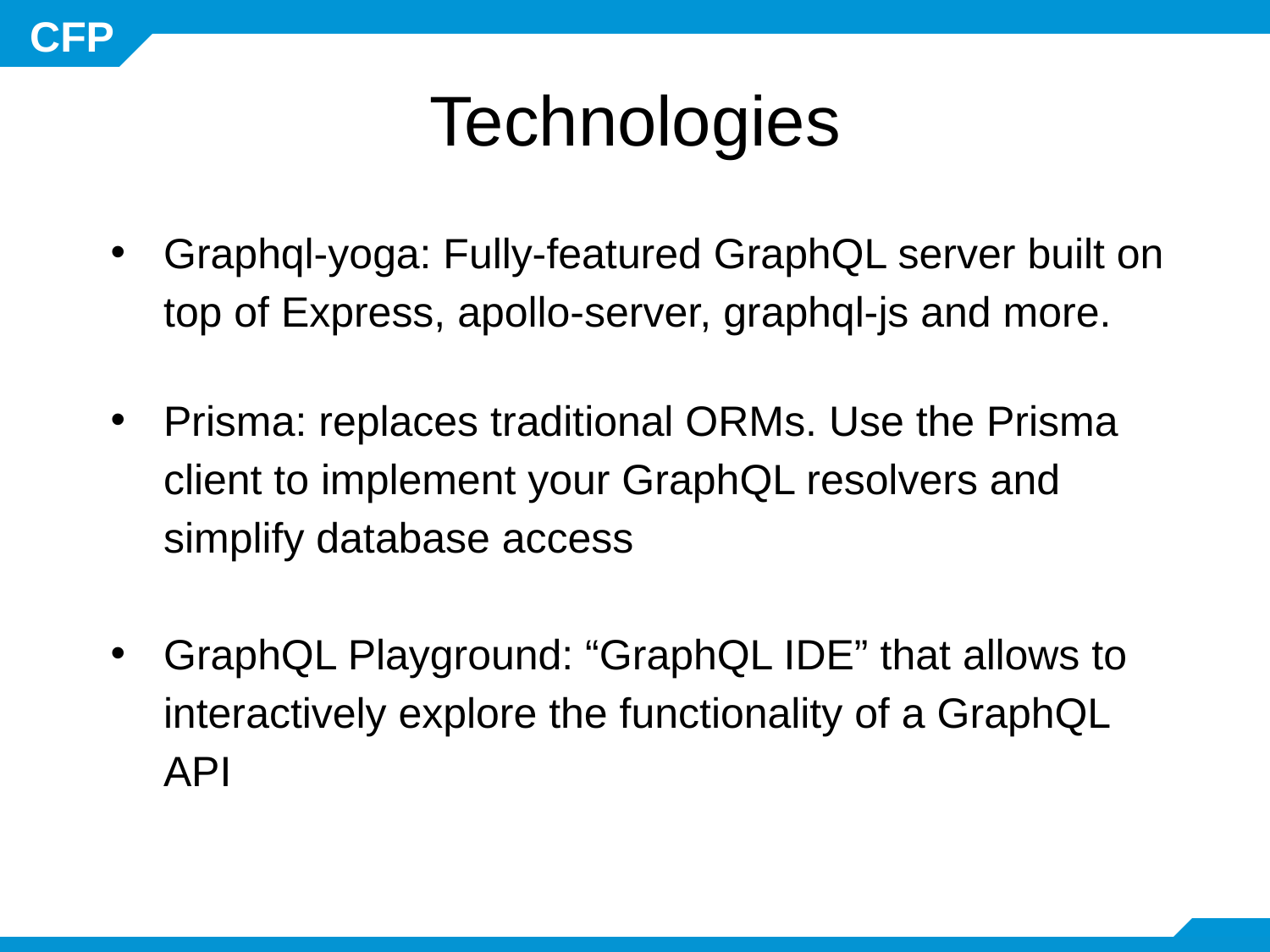

# Technologies
Graphql-yoga: Fully-featured GraphQL server built on top of Express, apollo-server, graphql-js and more.
Prisma: replaces traditional ORMs. Use the Prisma client to implement your GraphQL resolvers and simplify database access
GraphQL Playground: “GraphQL IDE” that allows to interactively explore the functionality of a GraphQL API